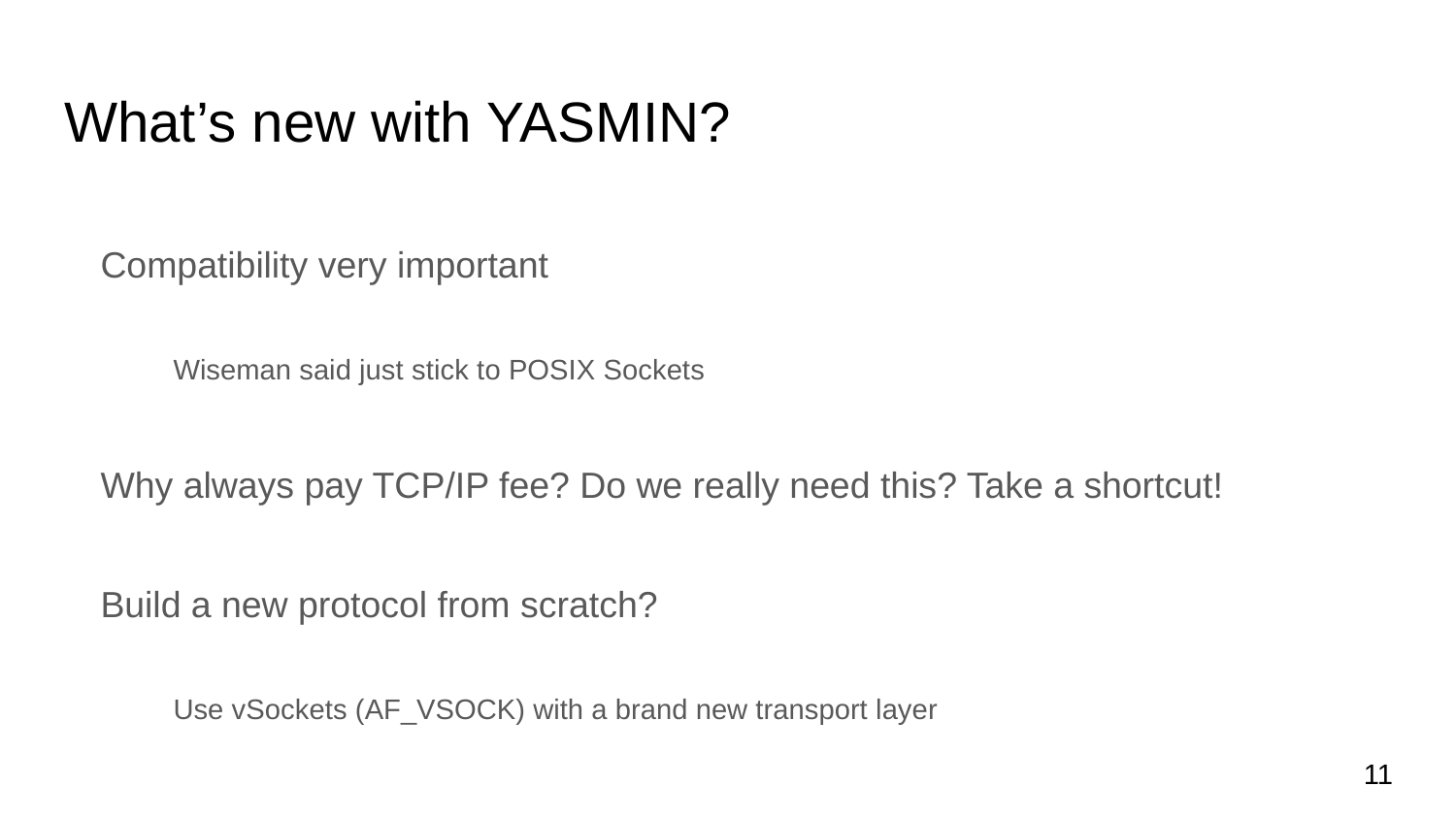

# What’s new with YASMIN?
Compatibility very important
Wiseman said just stick to POSIX Sockets
Why always pay TCP/IP fee? Do we really need this? Take a shortcut!
Build a new protocol from scratch?
Use vSockets (AF_VSOCK) with a brand new transport layer
11